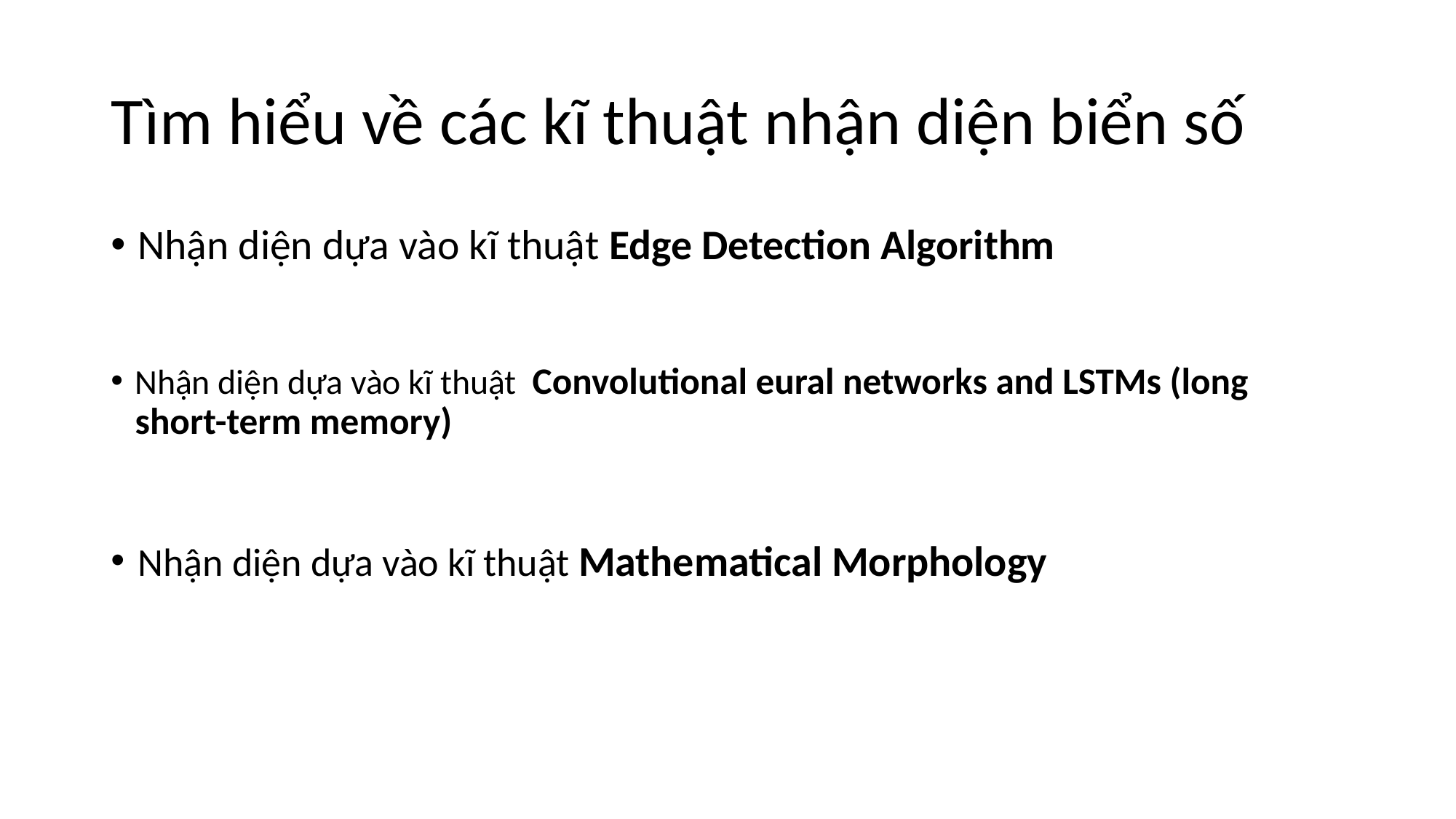

# Tìm hiểu về các kĩ thuật nhận diện biển số
Nhận diện dựa vào kĩ thuật Edge Detection Algorithm

Nhận diện dựa vào kĩ thuật  Convolutional eural networks and LSTMs (long short-term memory)

Nhận diện dựa vào kĩ thuật Mathematical Morphology